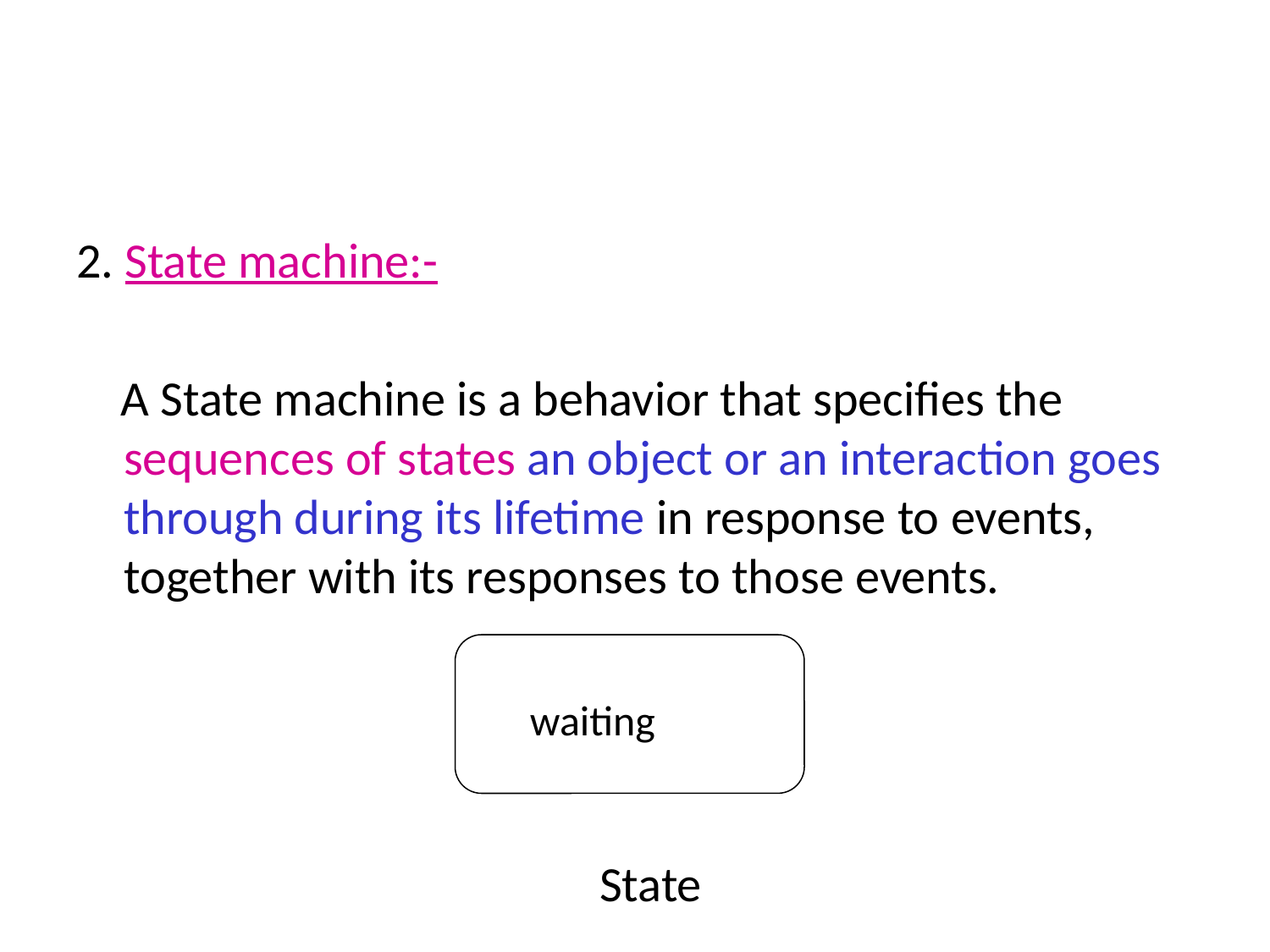

#
2. State machine:-

    A State machine is a behavior that specifies the sequences of states an object or an interaction goes through during its lifetime in response to events, together with its responses to those events.

waiting
State